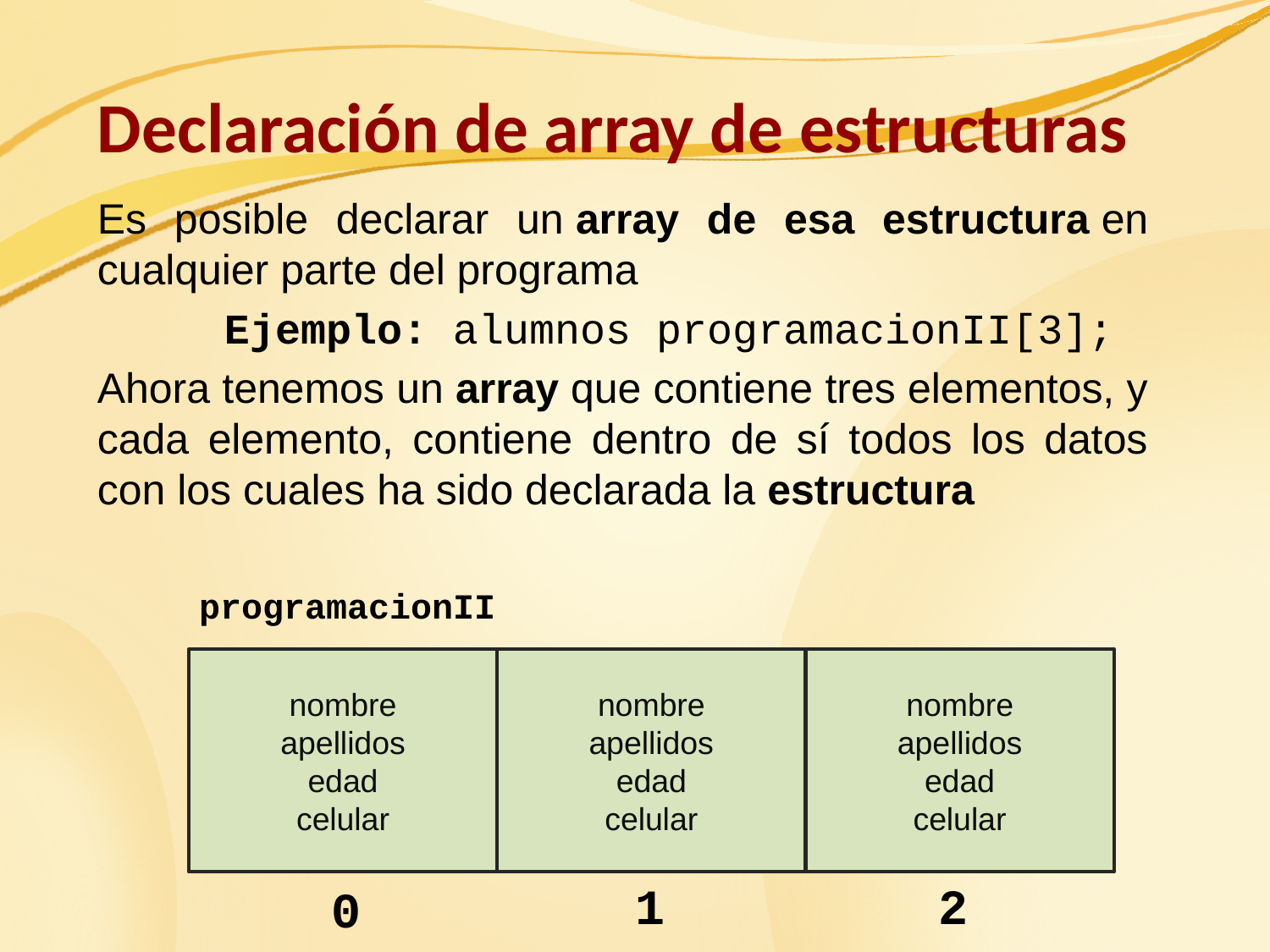

# Declaración de array de estructuras
Es posible declarar un array de esa estructura en cualquier parte del programa
	Ejemplo: alumnos programacionII[3];
Ahora tenemos un array que contiene tres elementos, y cada elemento, contiene dentro de sí todos los datos con los cuales ha sido declarada la estructura
programacionII
nombre
apellidos
edad
celular
nombre
apellidos
edad
celular
nombre
apellidos
edad
celular
1
2
0